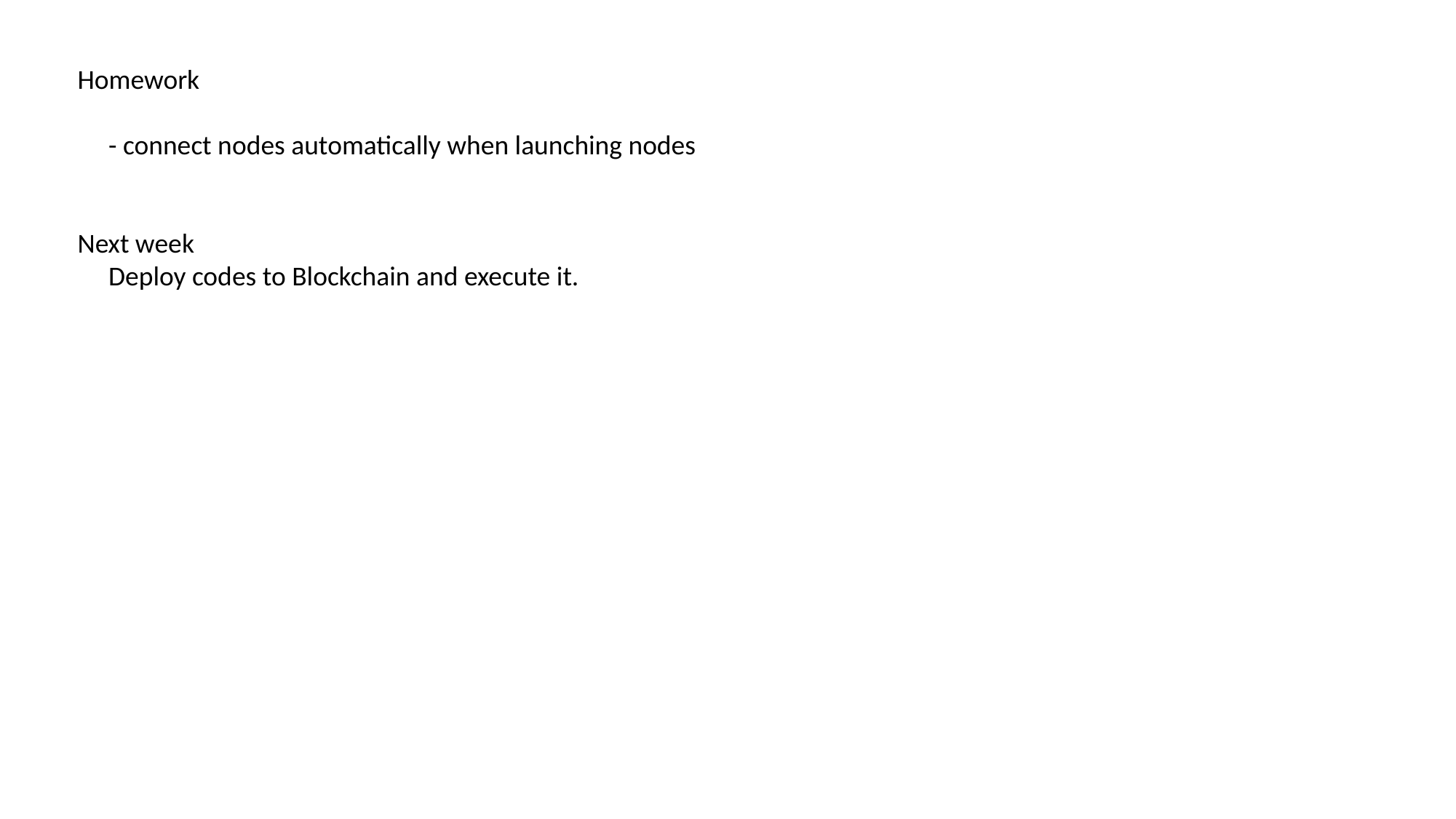

Homework

     - connect nodes automatically when launching nodes

Next week
     Deploy codes to Blockchain and execute it.